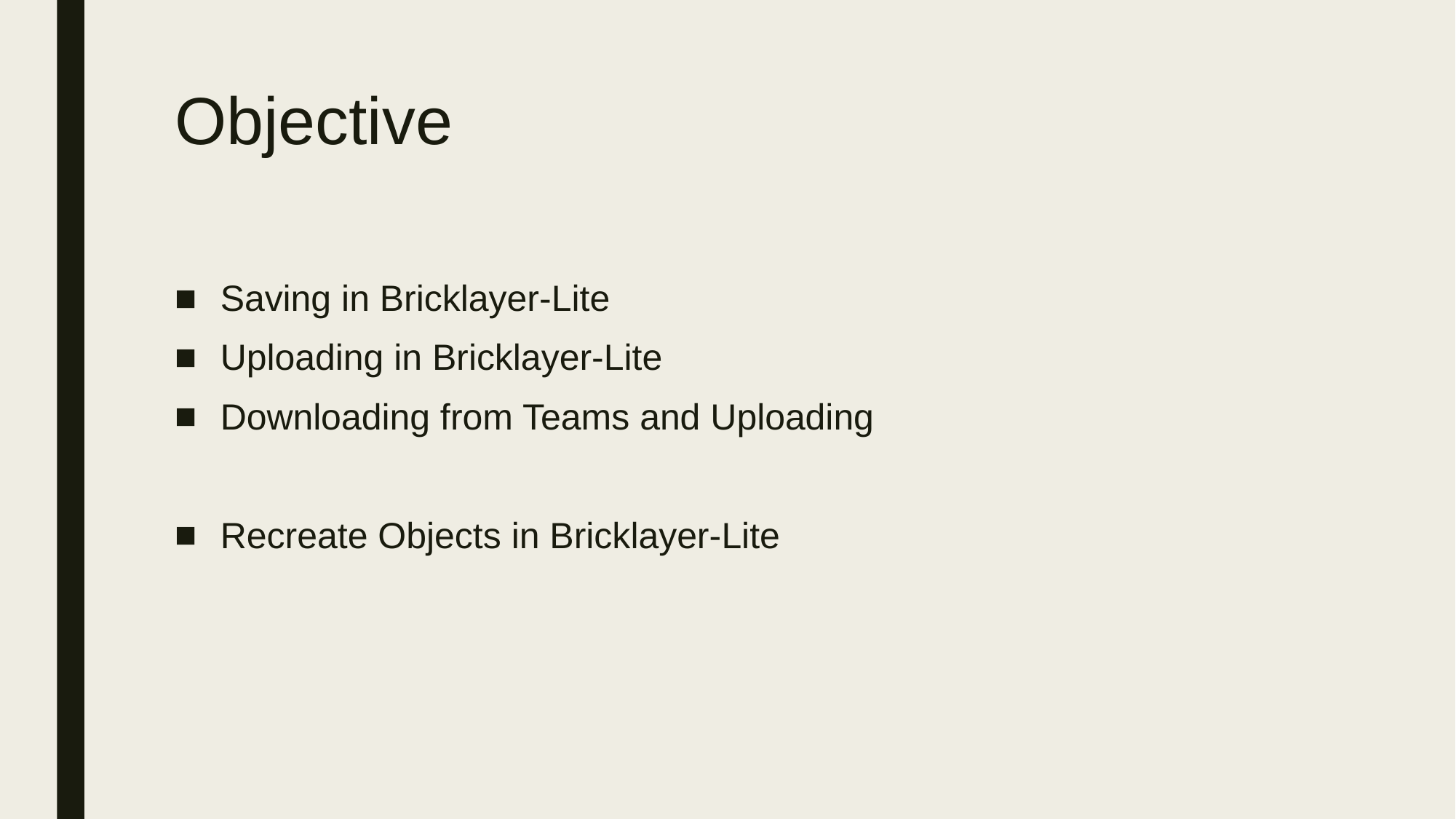

# Objective
Saving in Bricklayer-Lite
Uploading in Bricklayer-Lite
Downloading from Teams and Uploading

Recreate Objects in Bricklayer-Lite